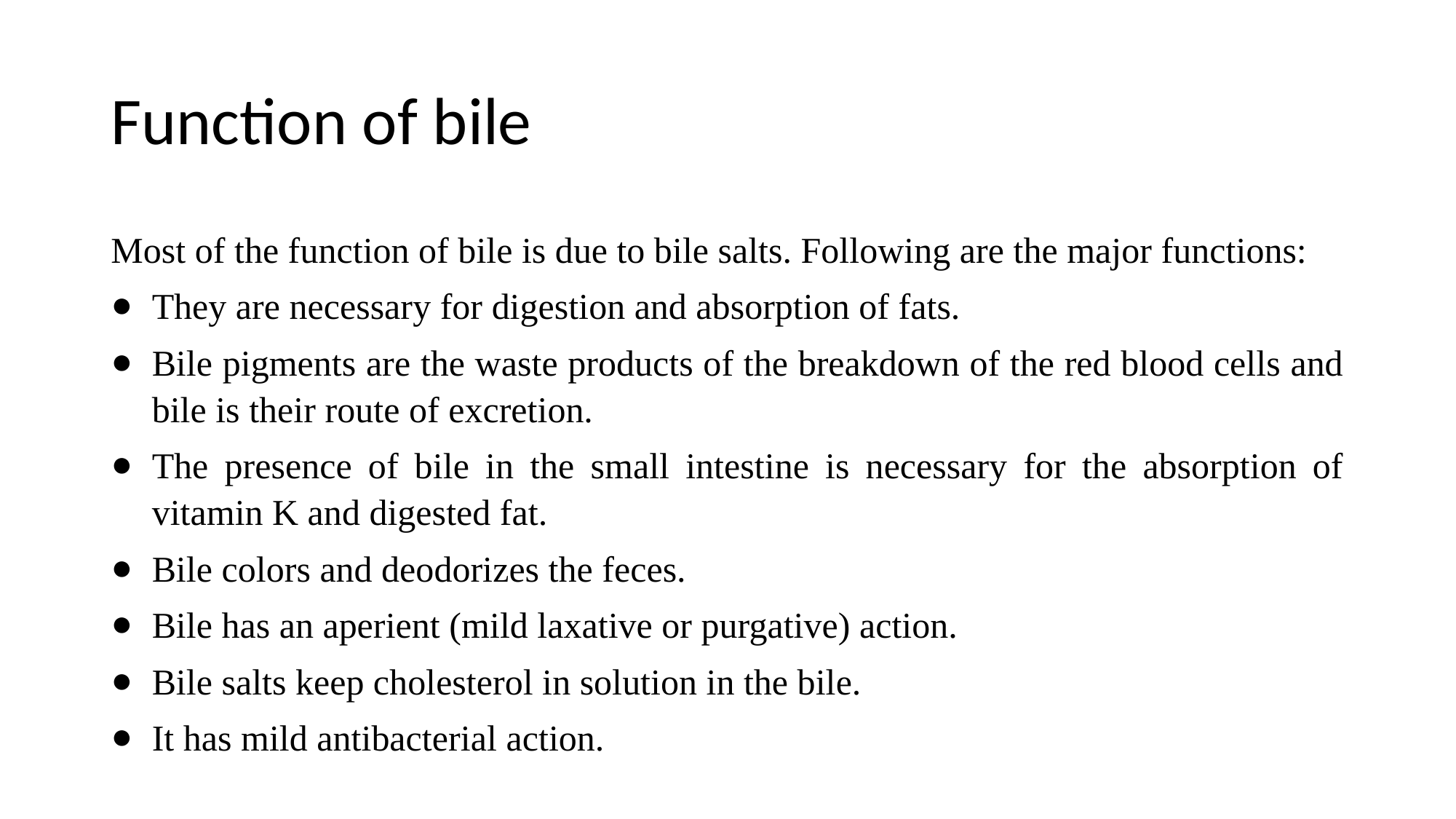

# Function of bile
Most of the function of bile is due to bile salts. Following are the major functions:
They are necessary for digestion and absorption of fats.
Bile pigments are the waste products of the breakdown of the red blood cells and bile is their route of excretion.
The presence of bile in the small intestine is necessary for the absorption of vitamin K and digested fat.
Bile colors and deodorizes the feces.
Bile has an aperient (mild laxative or purgative) action.
Bile salts keep cholesterol in solution in the bile.
It has mild antibacterial action.